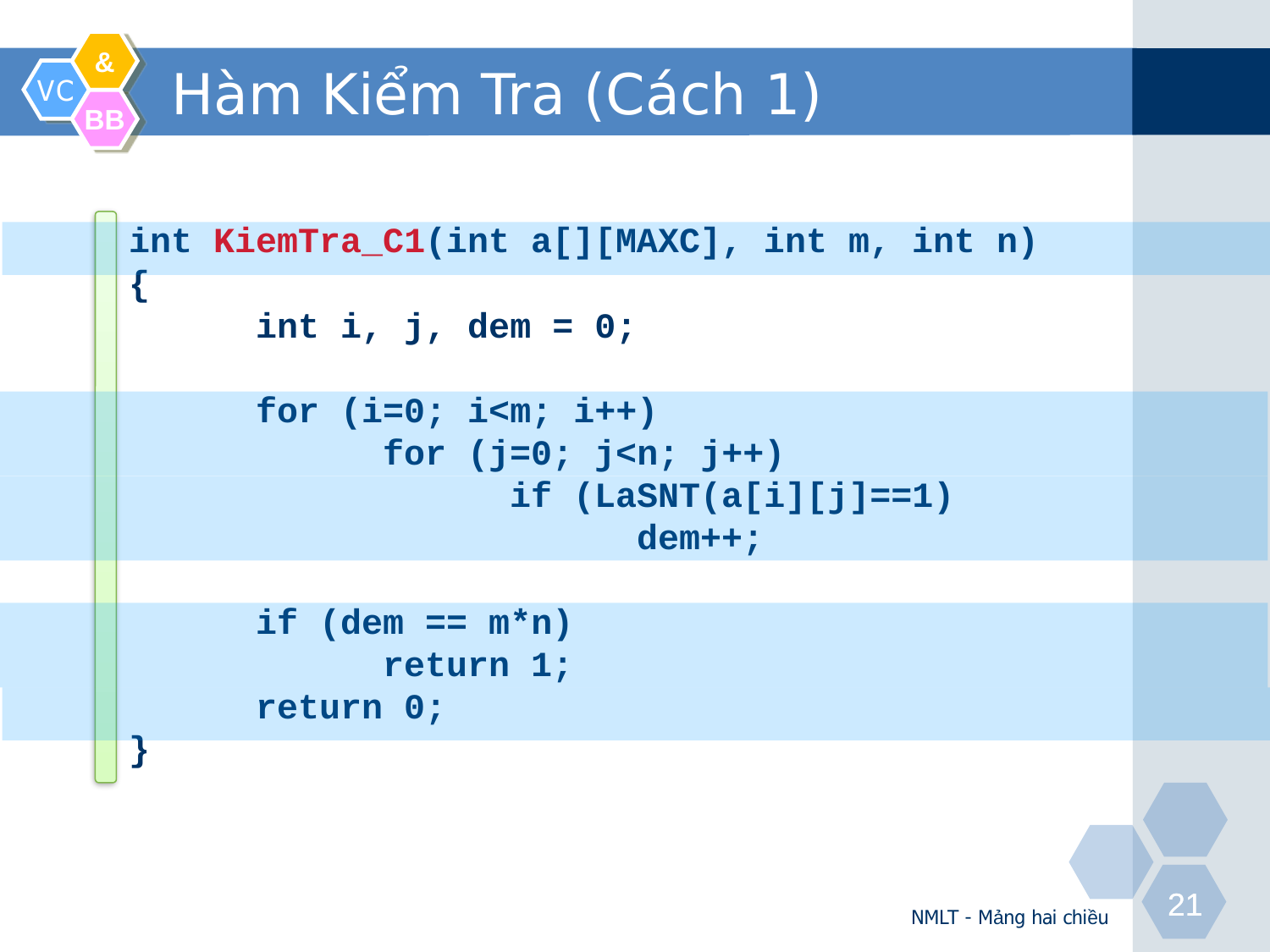

# Hàm Kiểm Tra (Cách 1)

int KiemTra_C1(int a[][MAXC], int m, int n)
{
	int i, j, dem = 0;

	for (i=0; i<m; i++)
		for (j=0; j<n; j++)
			if (LaSNT(a[i][j]==1)
				dem++;

	if (dem == m*n)
		return 1;
	return 0;
}

NMLT - Mảng hai chiều